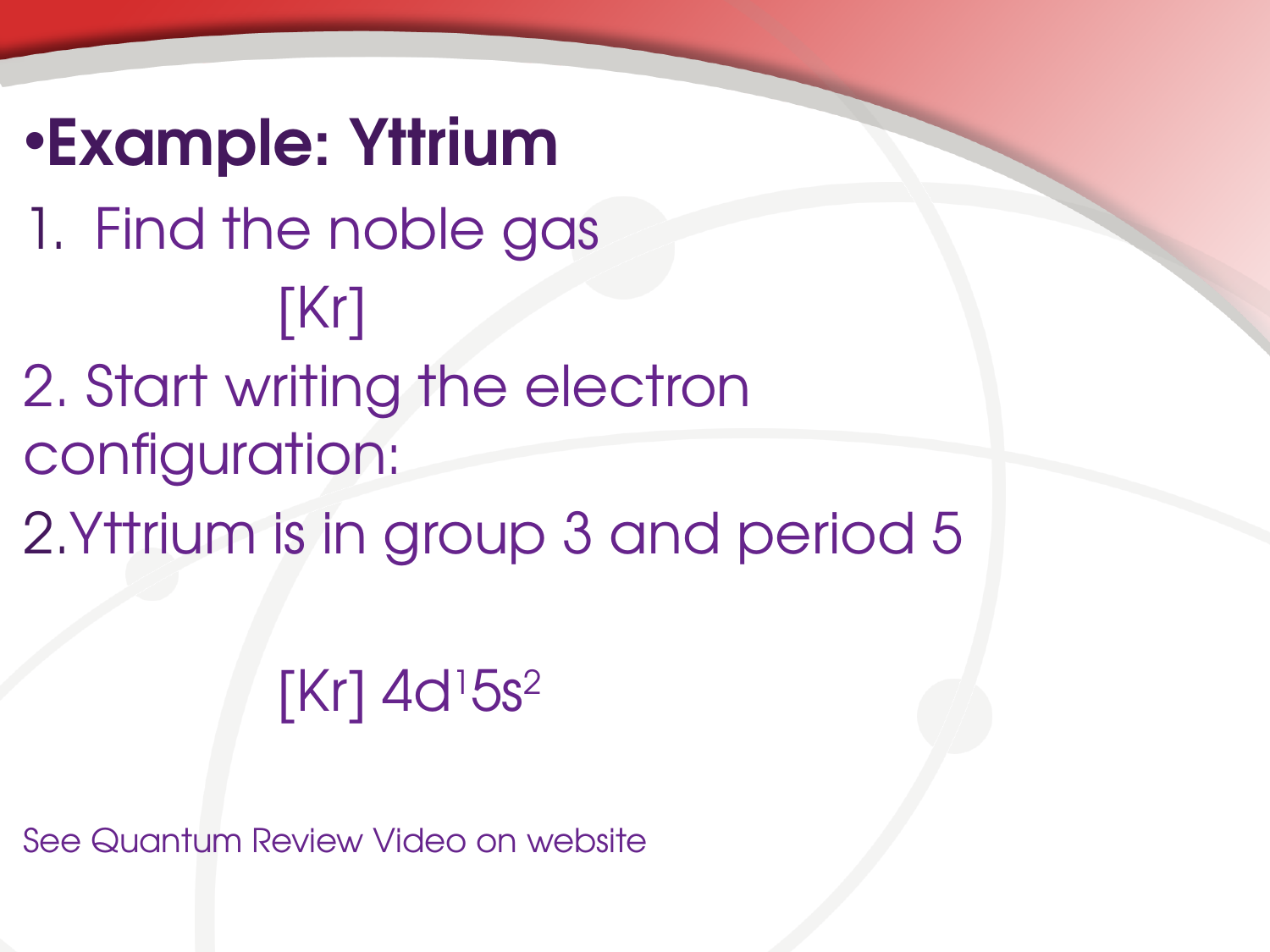

# Example: Yttrium
Find the noble gas
		[Kr]
2. Start writing the electron configuration:
Yttrium is in group 3 and period 5

		[Kr] 4d15s2

See Quantum Review Video on website